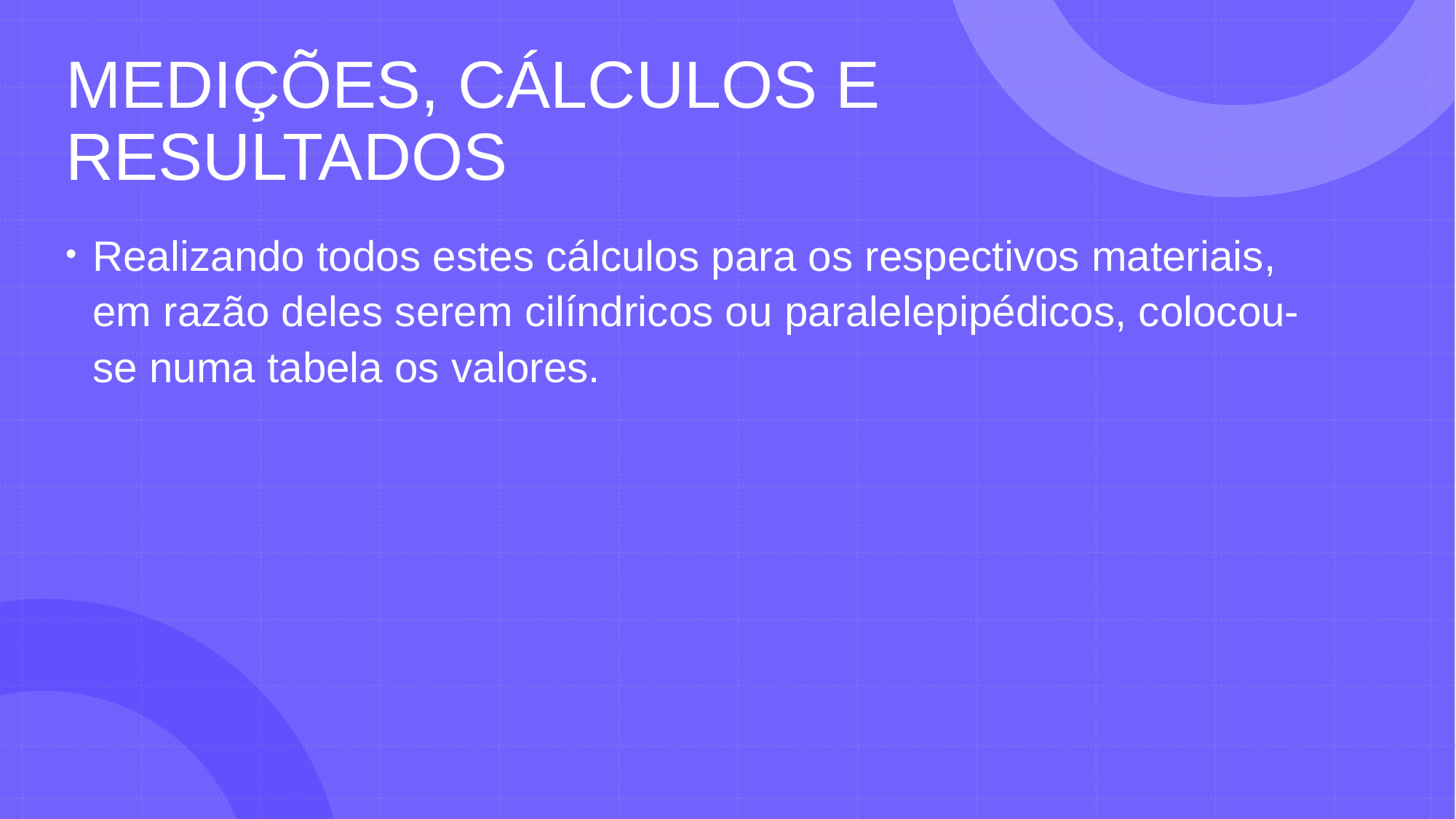

# MEDIÇÕES, CÁLCULOS E RESULTADOS
Realizando todos estes cálculos para os respectivos materiais, em razão deles serem cilíndricos ou paralelepipédicos, colocou-se numa tabela os valores.